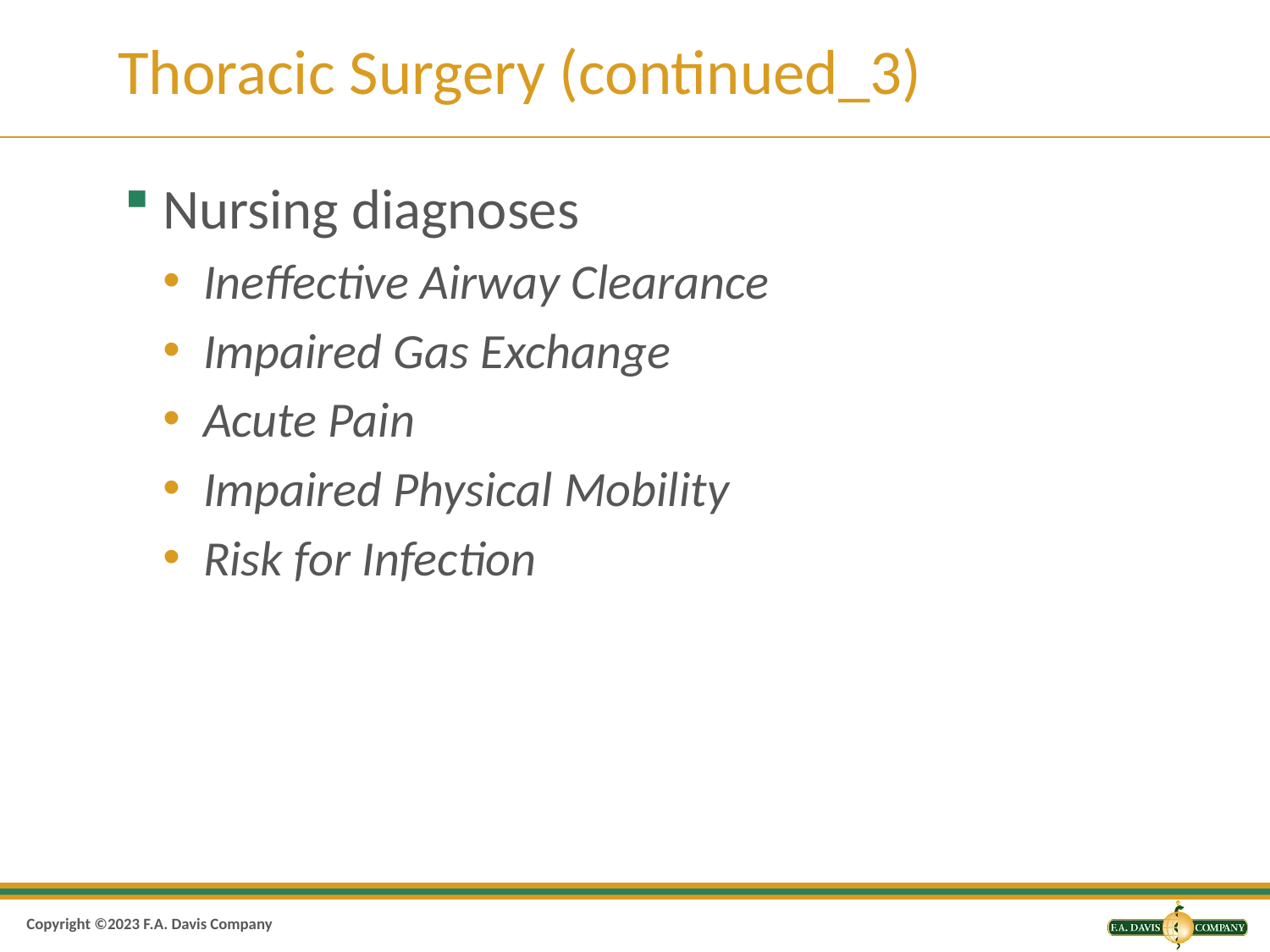

# Thoracic Surgery (continued_3)
Nursing diagnoses
Ineffective Airway Clearance
Impaired Gas Exchange
Acute Pain
Impaired Physical Mobility
Risk for Infection